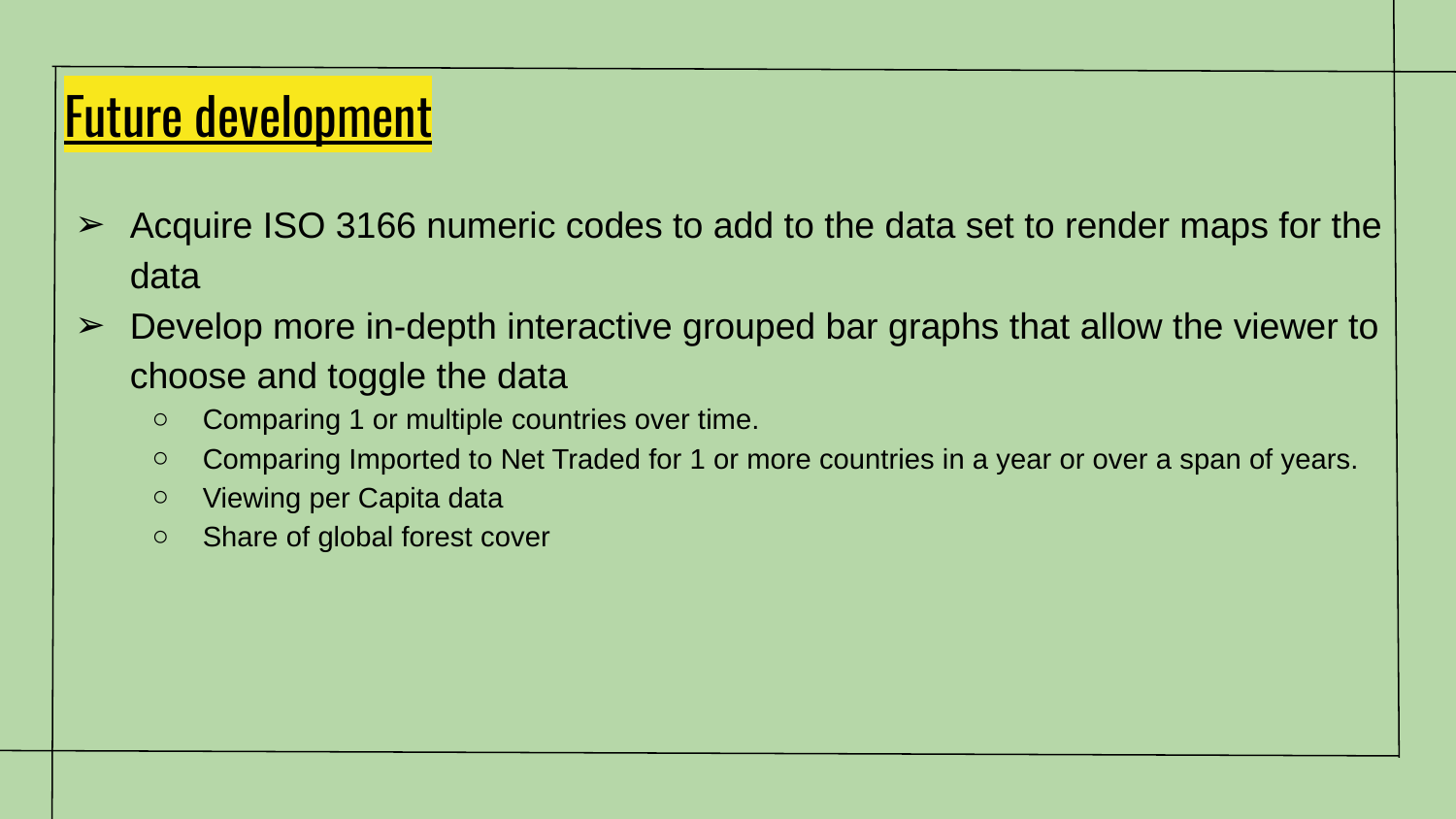

# Future development
Acquire ISO 3166 numeric codes to add to the data set to render maps for the data
Develop more in-depth interactive grouped bar graphs that allow the viewer to choose and toggle the data
Comparing 1 or multiple countries over time.
Comparing Imported to Net Traded for 1 or more countries in a year or over a span of years.
Viewing per Capita data
Share of global forest cover